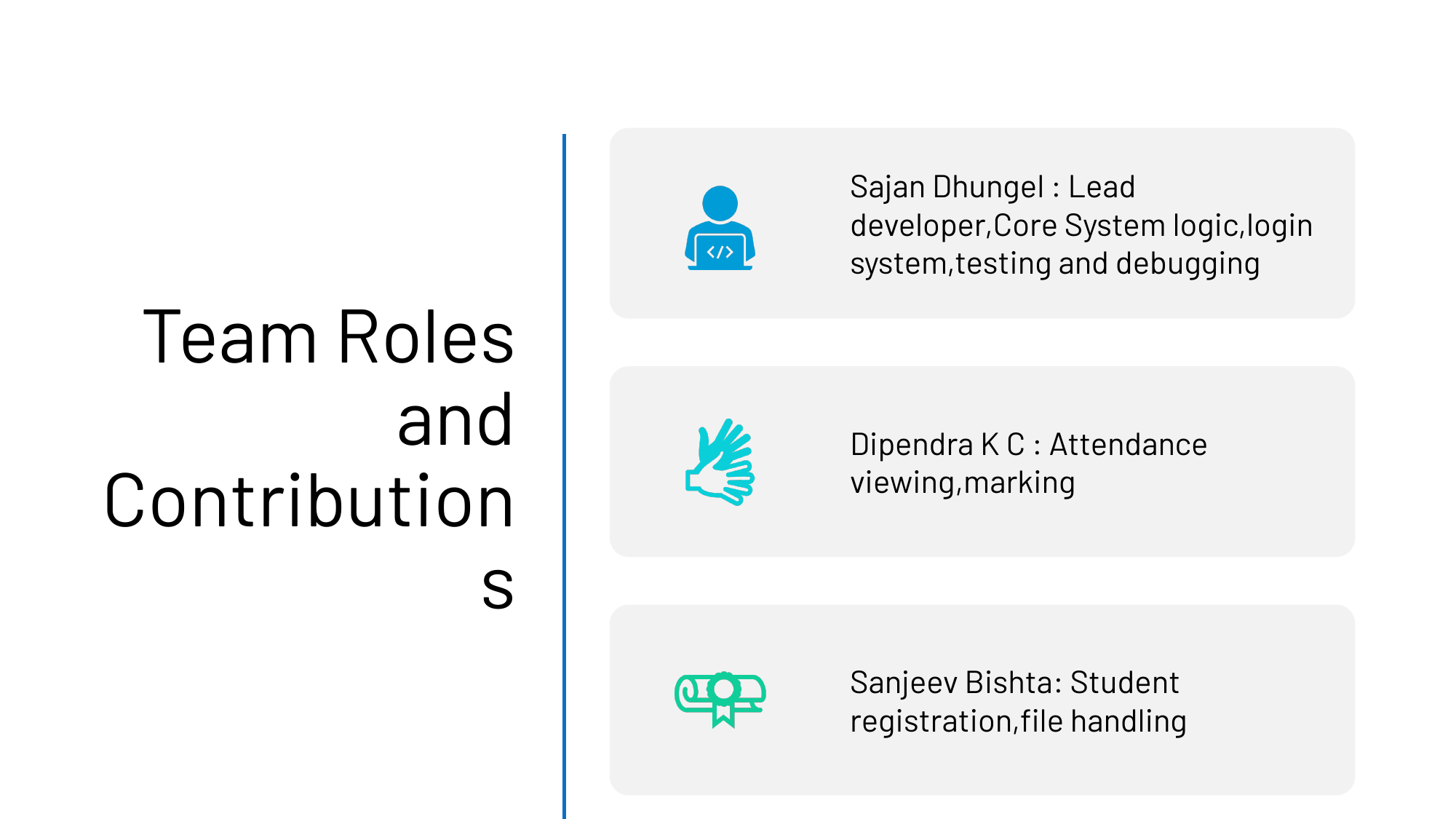

# Team Roles and Contributions
Sajan Dhungel : Lead developer,Core System logic,login system,testing and debugging
Dipendra K C : Attendance viewing,marking
Sanjeev Bishta: Student registration,file handling